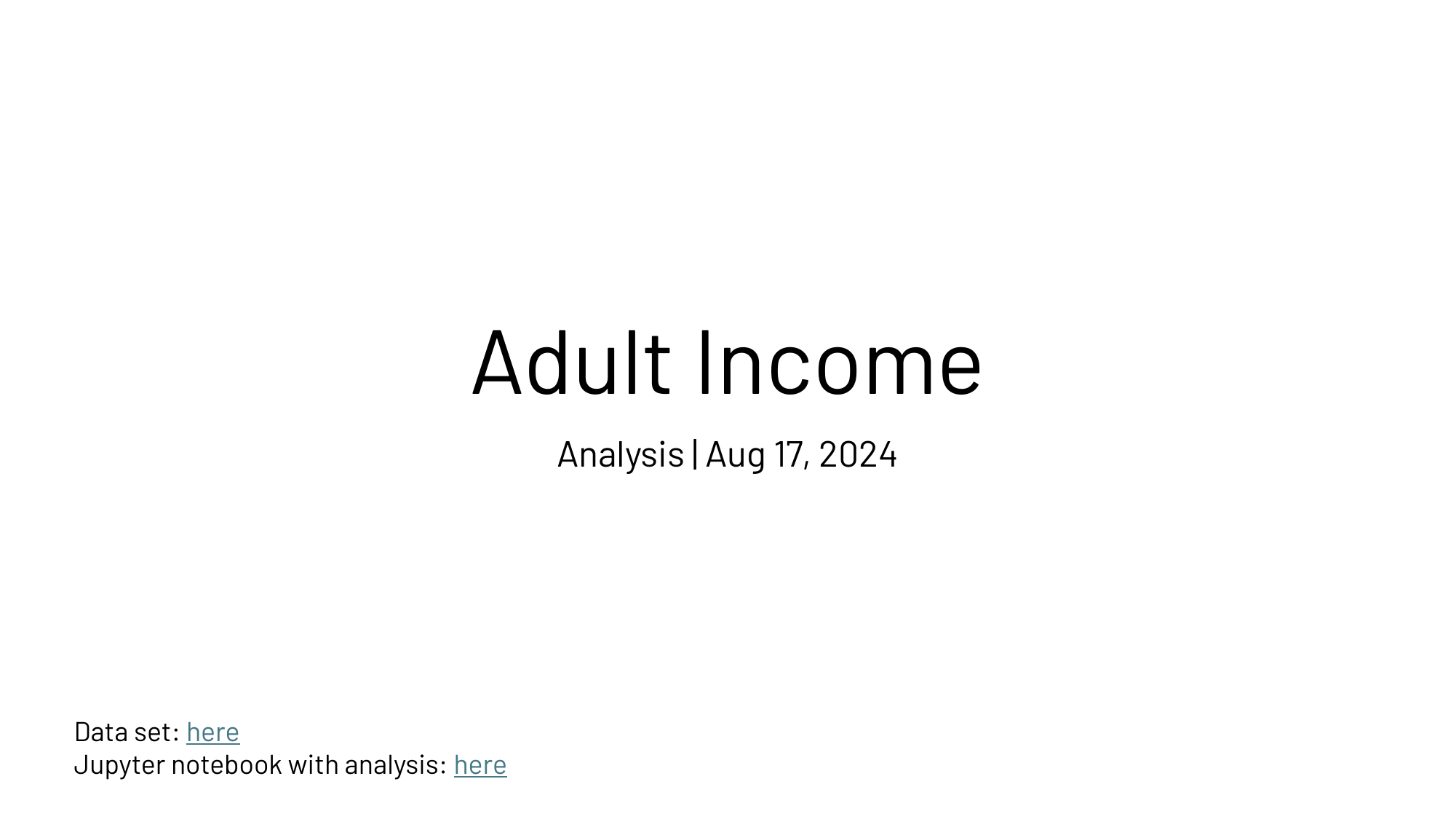

# Adult Income
Analysis | Aug 17, 2024
Data set: here
Jupyter notebook with analysis: here